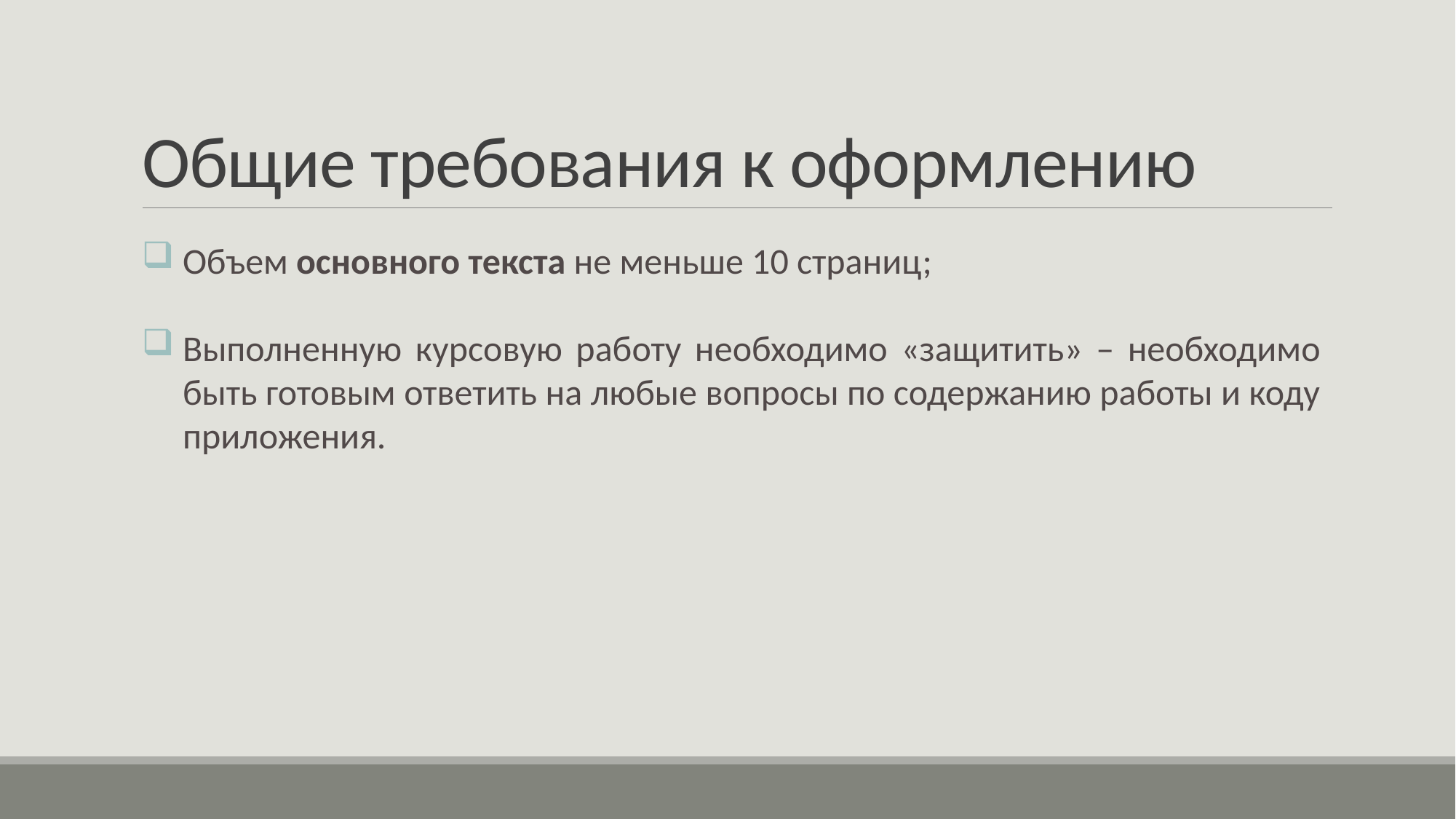

# Общие требования к оформлению
Объем основного текста не меньше 10 страниц;

Выполненную курсовую работу необходимо «защитить» – необходимо быть готовым ответить на любые вопросы по содержанию работы и коду приложения.